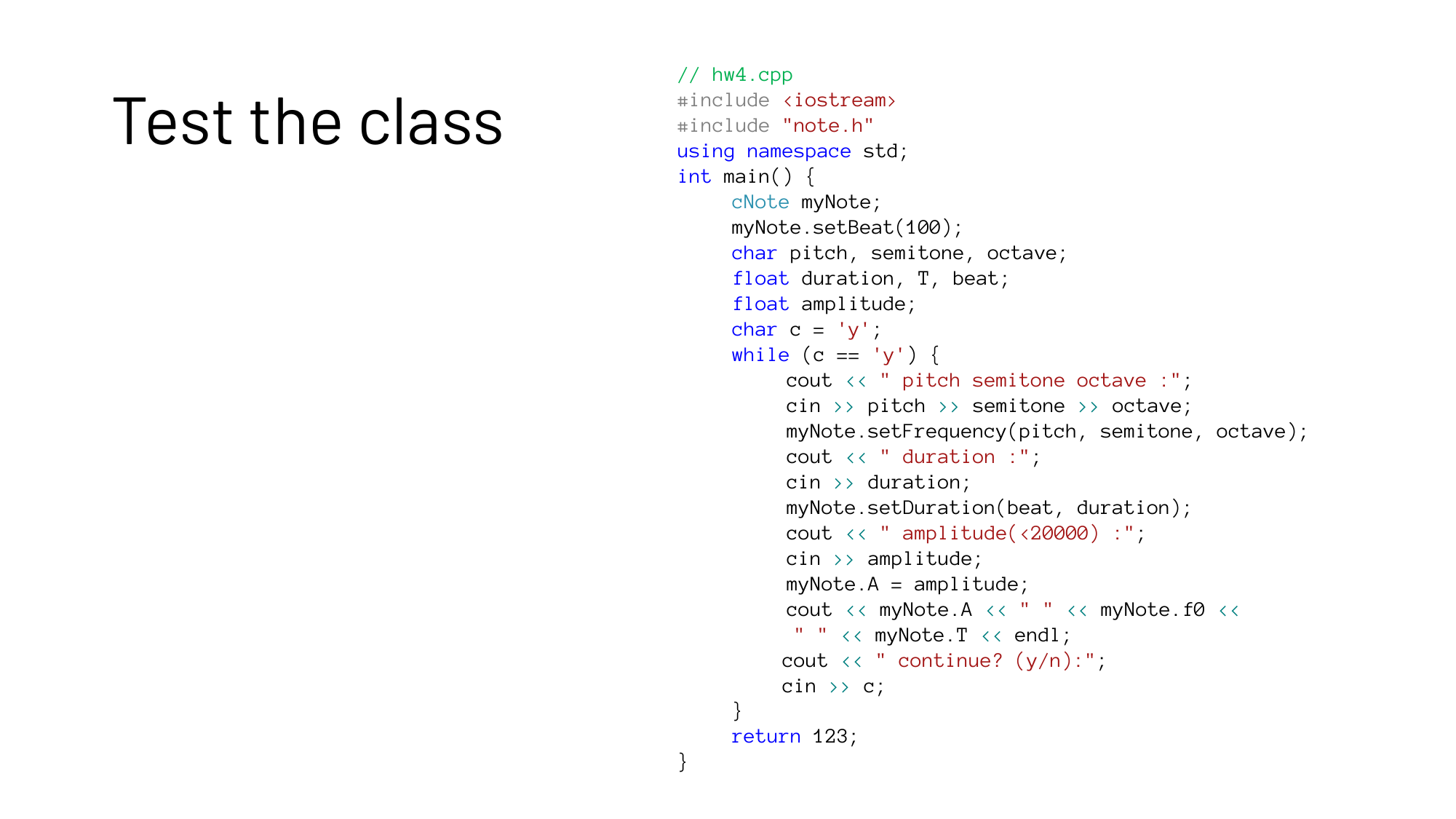

# Test the class
// hw4.cpp
#include <iostream>
#include "note.h"
using namespace std;
int main() {
cNote myNote;
myNote.setBeat(100);
char pitch, semitone, octave;
float duration, T, beat;
float amplitude;
char c = 'y';
while (c == 'y') {
cout << " pitch semitone octave :";
cin >> pitch >> semitone >> octave;
myNote.setFrequency(pitch, semitone, octave);
cout << " duration :";
cin >> duration;
myNote.setDuration(beat, duration);
cout << " amplitude(<20000) :";
cin >> amplitude;
myNote.A = amplitude;
cout << myNote.A << " " << myNote.f0 <<
          " " << myNote.T << endl;
         cout << " continue? (y/n):";
         cin >> c;
}
return 123;
}